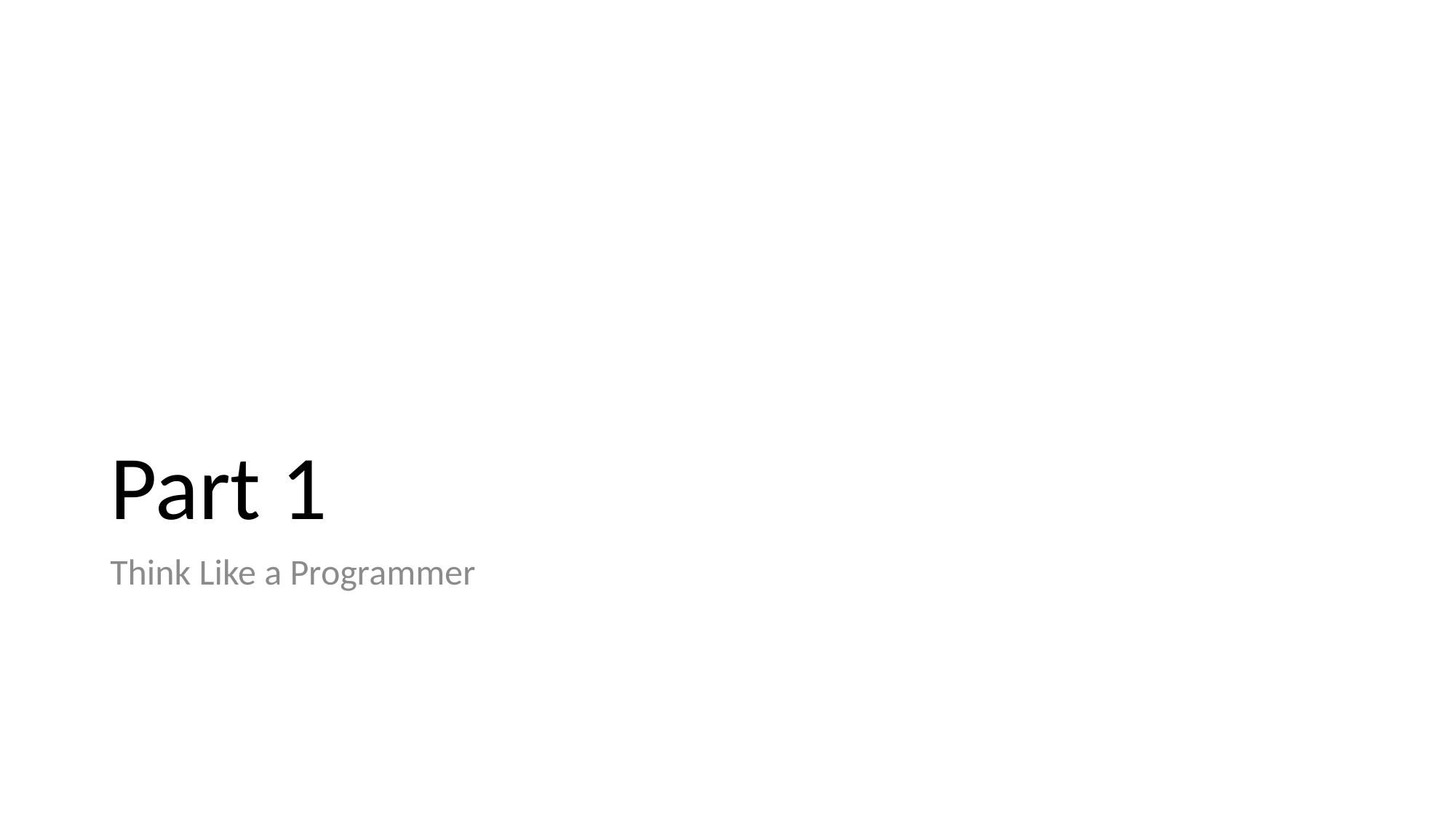

# Part 1
Think Like a Programmer